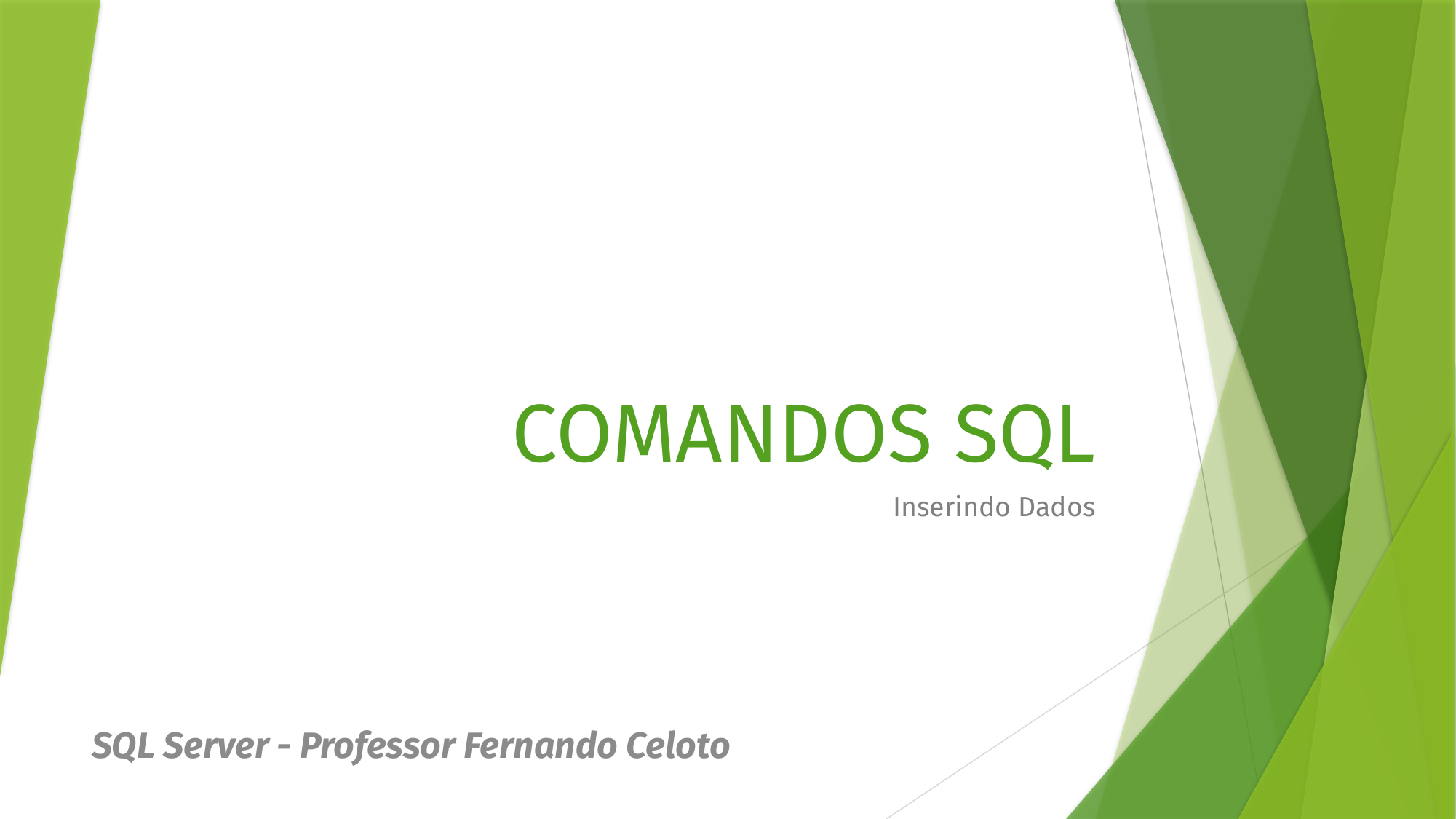

# COMANDOS SQL
Inserindo Dados
SQL Server - Professor Fernando Celoto